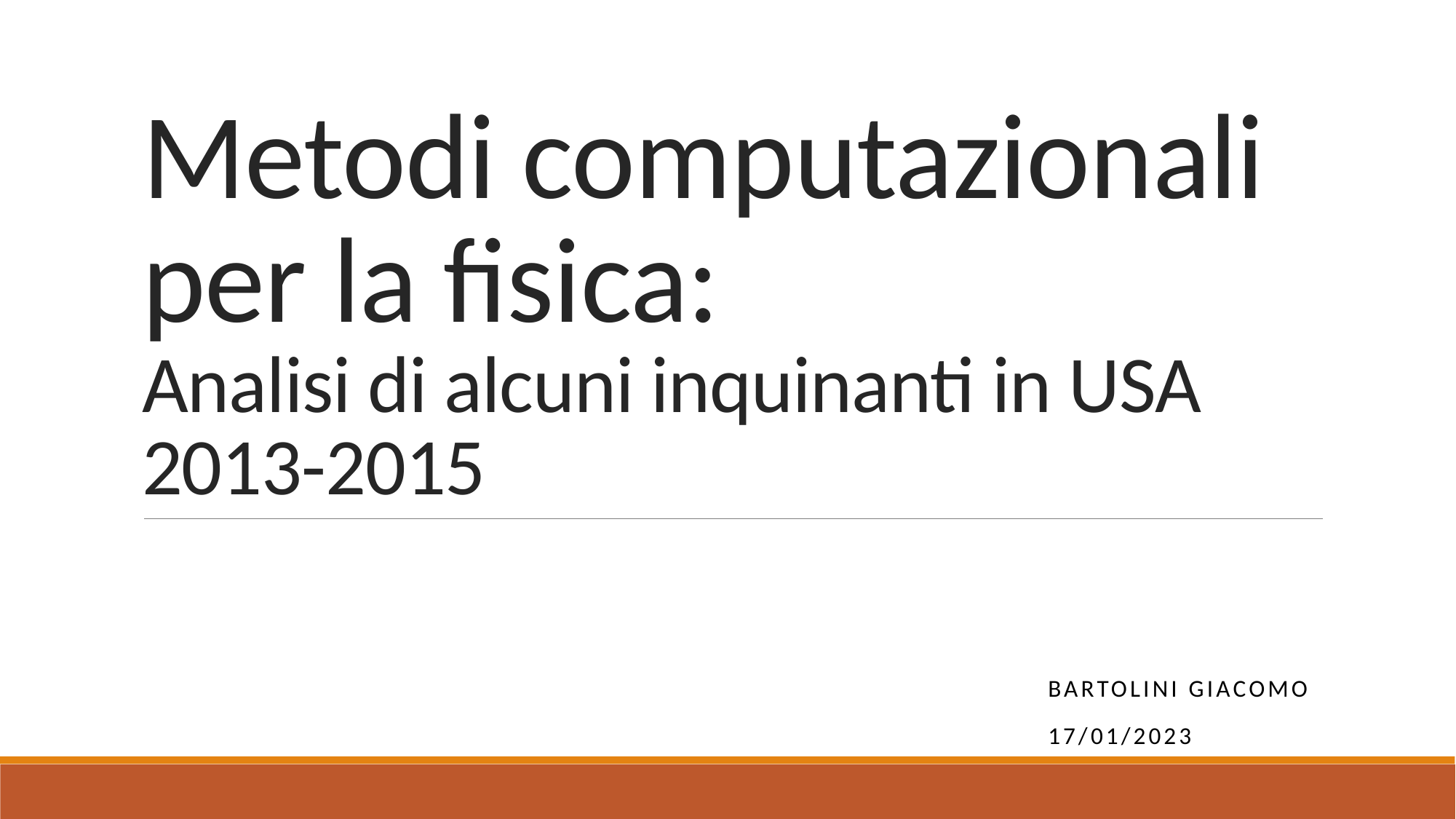

# Metodi computazionali per la fisica: Analisi di alcuni inquinanti in USA 2013-2015
Bartolini giacomo
17/01/2023